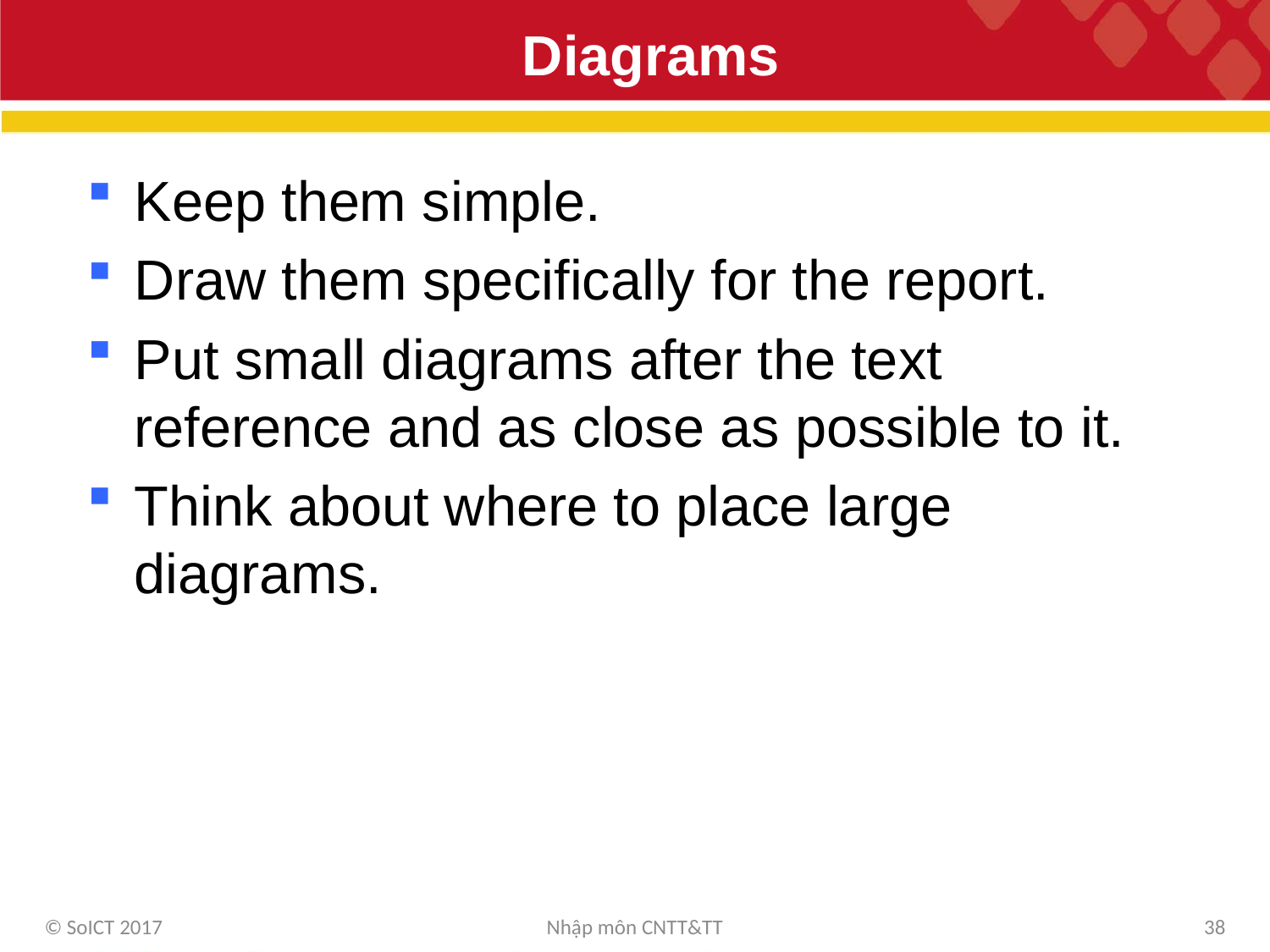

# Diagrams
Keep them simple.
Draw them specifically for the report.
Put small diagrams after the text reference and as close as possible to it.
Think about where to place large diagrams.

© SoICT 2017
Nhập môn CNTT&TT
38